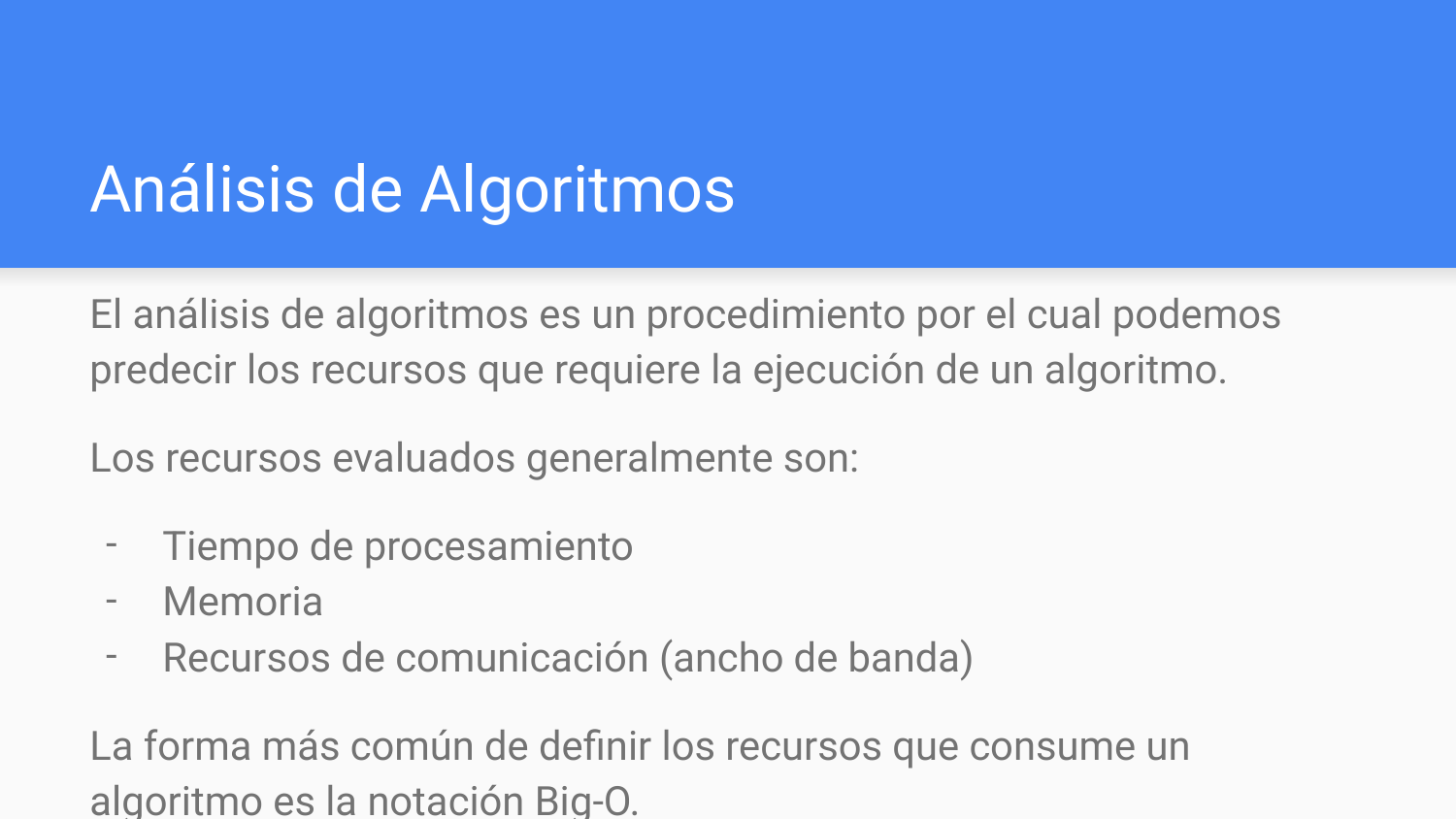

# Análisis de Algoritmos
El análisis de algoritmos es un procedimiento por el cual podemos predecir los recursos que requiere la ejecución de un algoritmo.
Los recursos evaluados generalmente son:
Tiempo de procesamiento
Memoria
Recursos de comunicación (ancho de banda)
La forma más común de definir los recursos que consume un algoritmo es la notación Big-O.